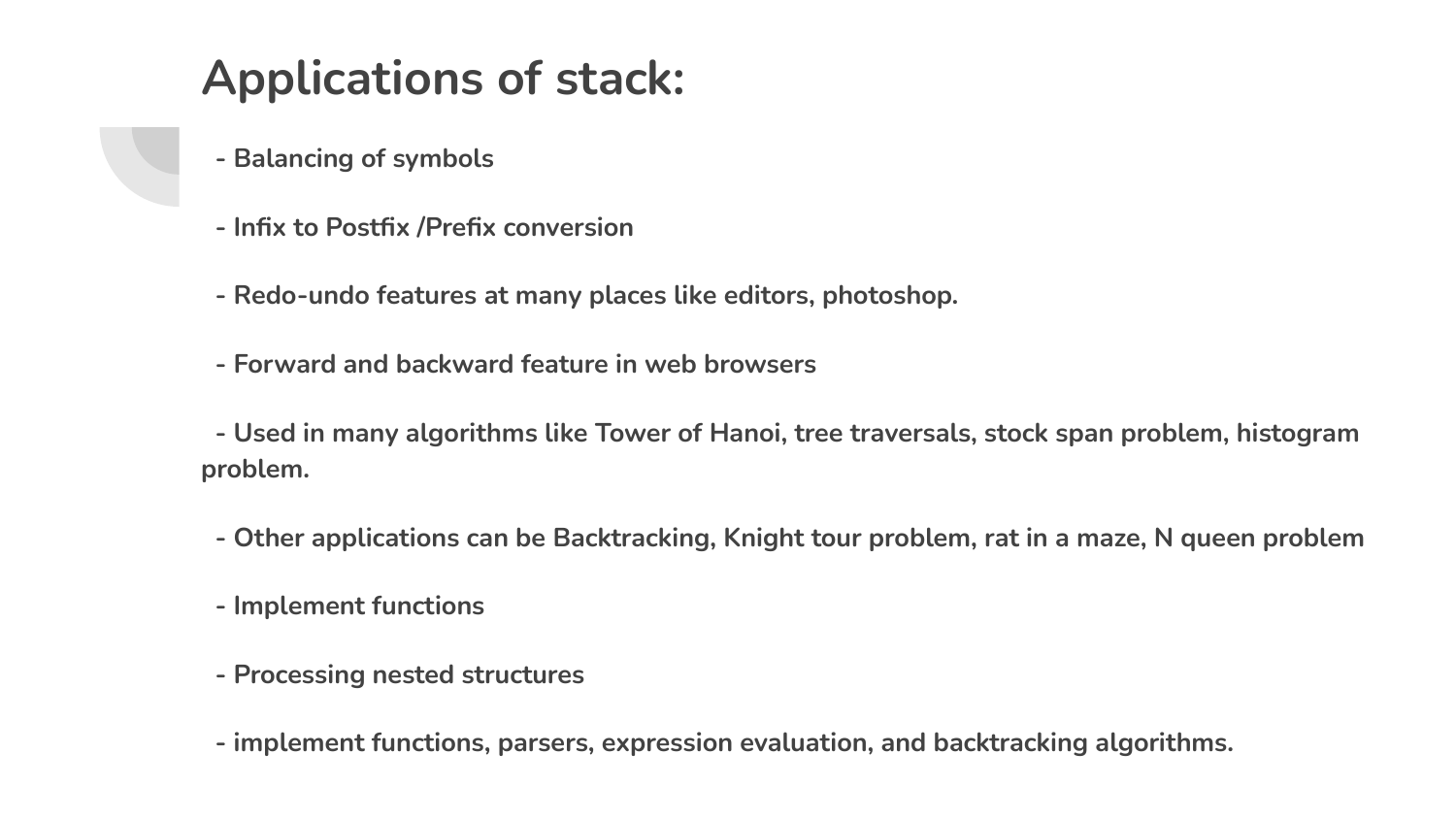

Applications of stack:
  - Balancing of symbols
  - Infix to Postfix /Prefix conversion
  - Redo-undo features at many places like editors, photoshop.
  - Forward and backward feature in web browsers
  - Used in many algorithms like Tower of Hanoi, tree traversals, stock span problem, histogram problem.
  - Other applications can be Backtracking, Knight tour problem, rat in a maze, N queen problem
  - Implement functions
  - Processing nested structures
  - implement functions, parsers, expression evaluation, and backtracking algorithms.